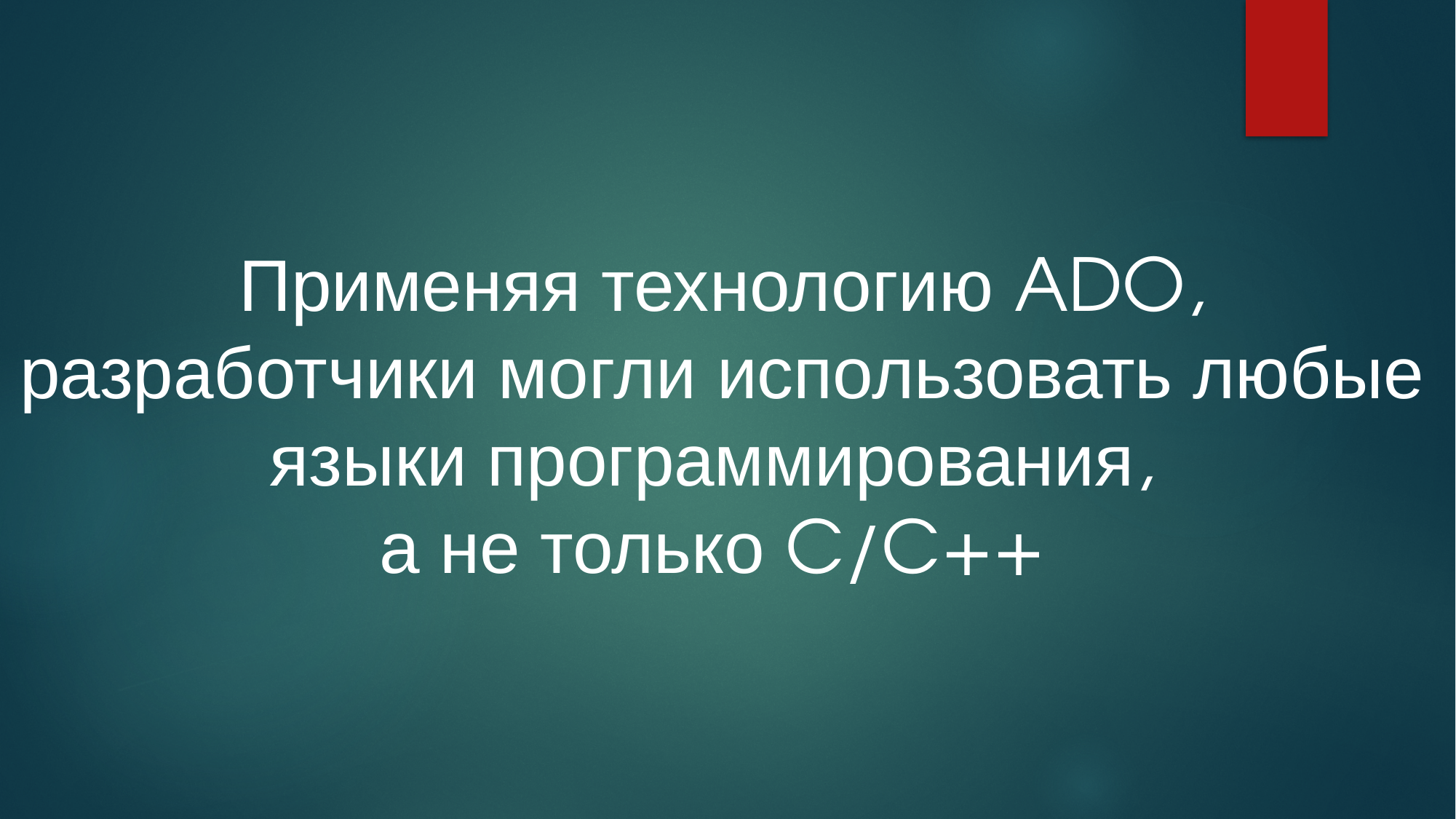

Применяя технологию ADO, разработчики могли использовать любые языки программирования,
а не только C/C++